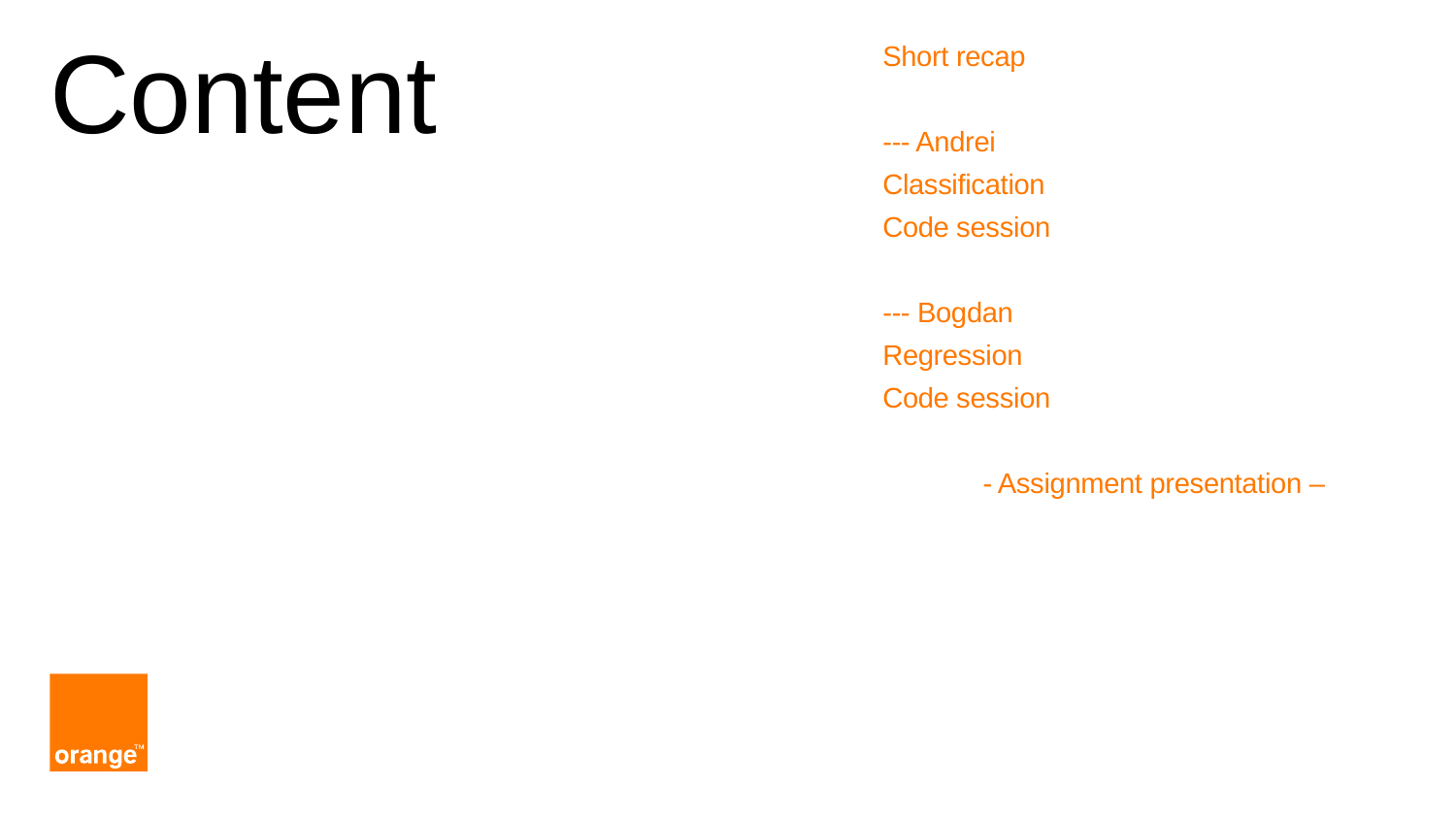

Short recap

--- Andrei
Classification
Code session

--- Bogdan
Regression
Code session

   	- Assignment presentation –

# Content